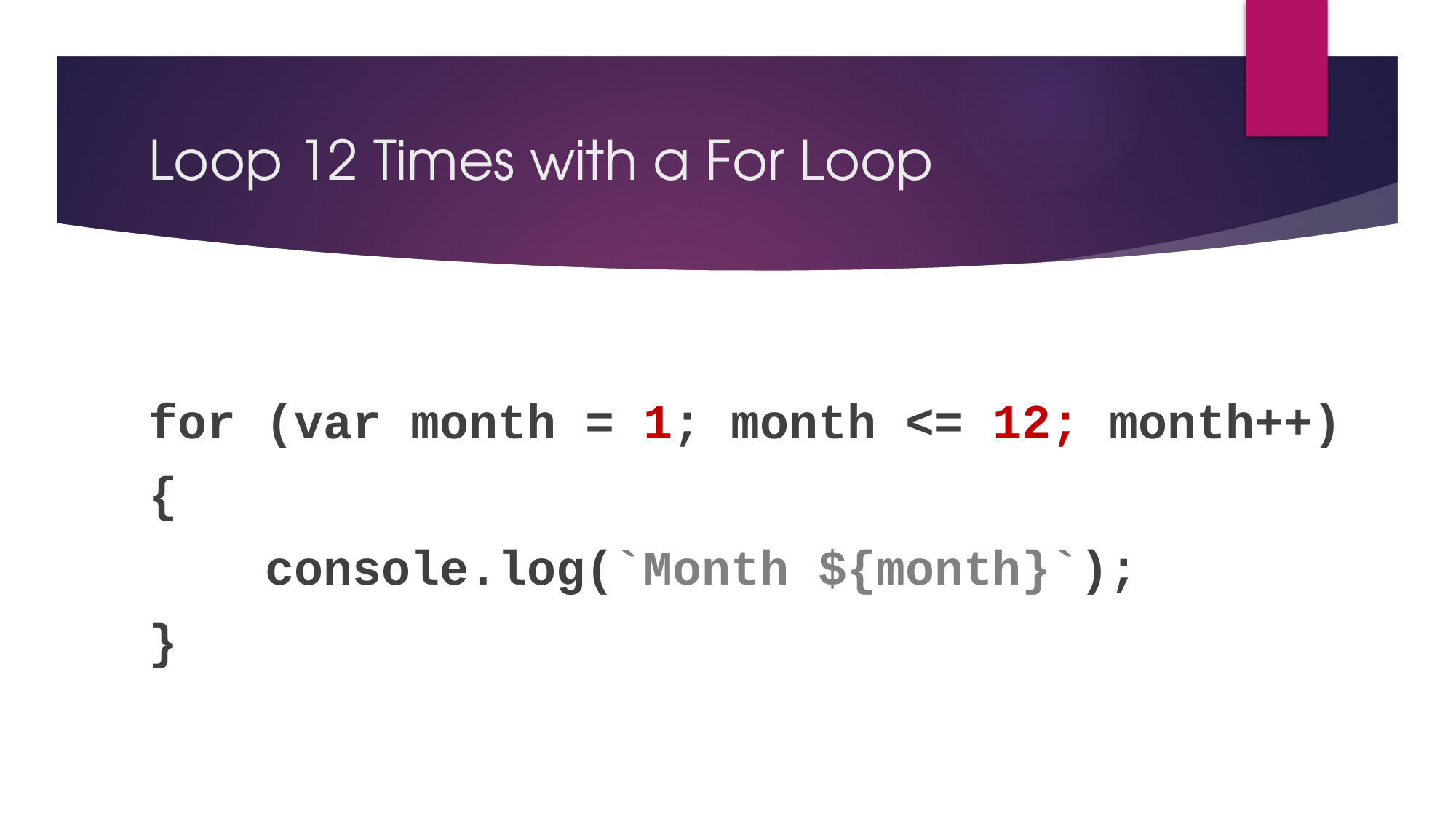

# Loop 12 Times with a For Loop

for (var month = 1; month <= 12; month++)
{
    console.log(`Month ${month}`);
}